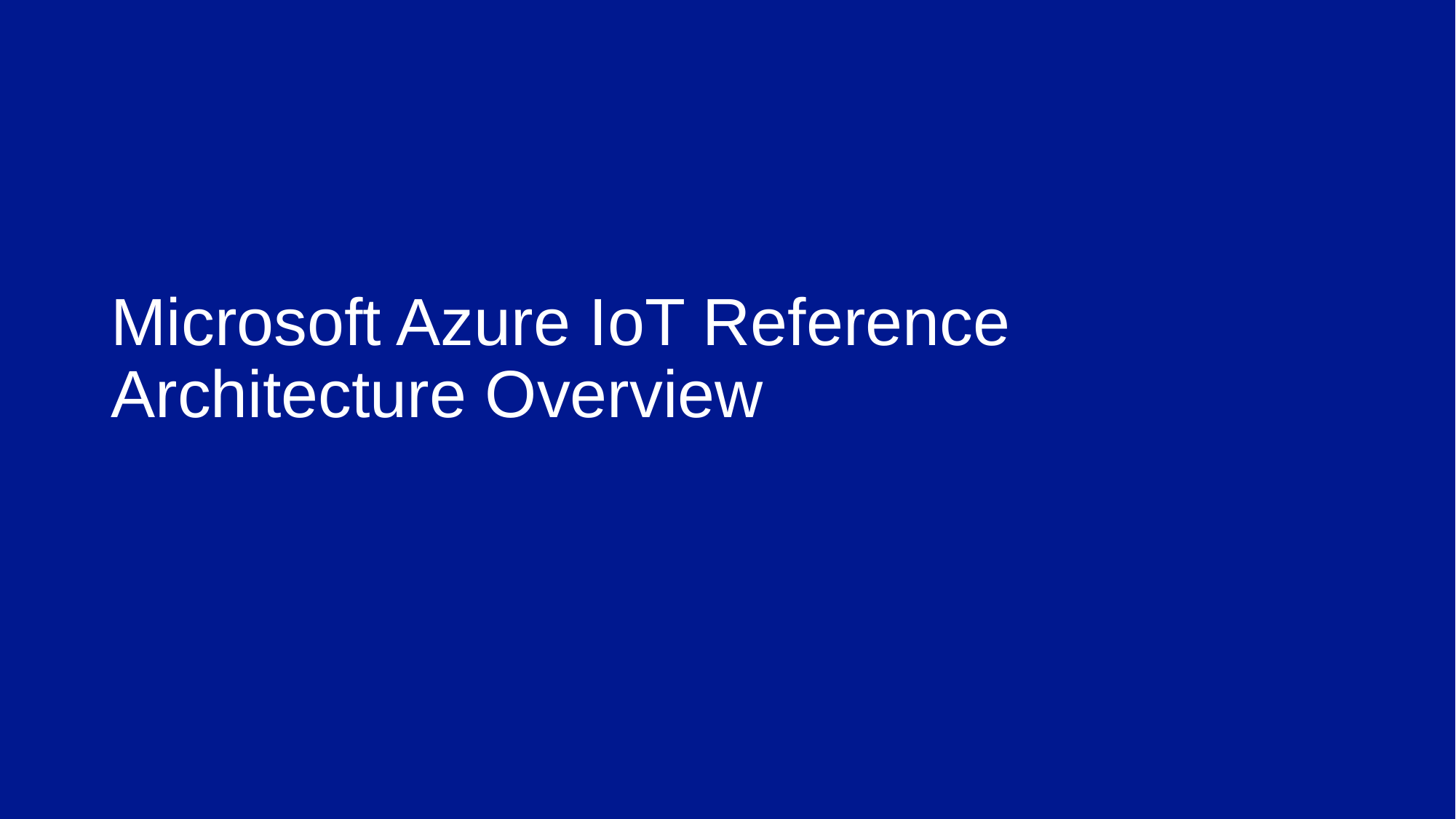

# Microsoft Azure IoT Reference Architecture Overview